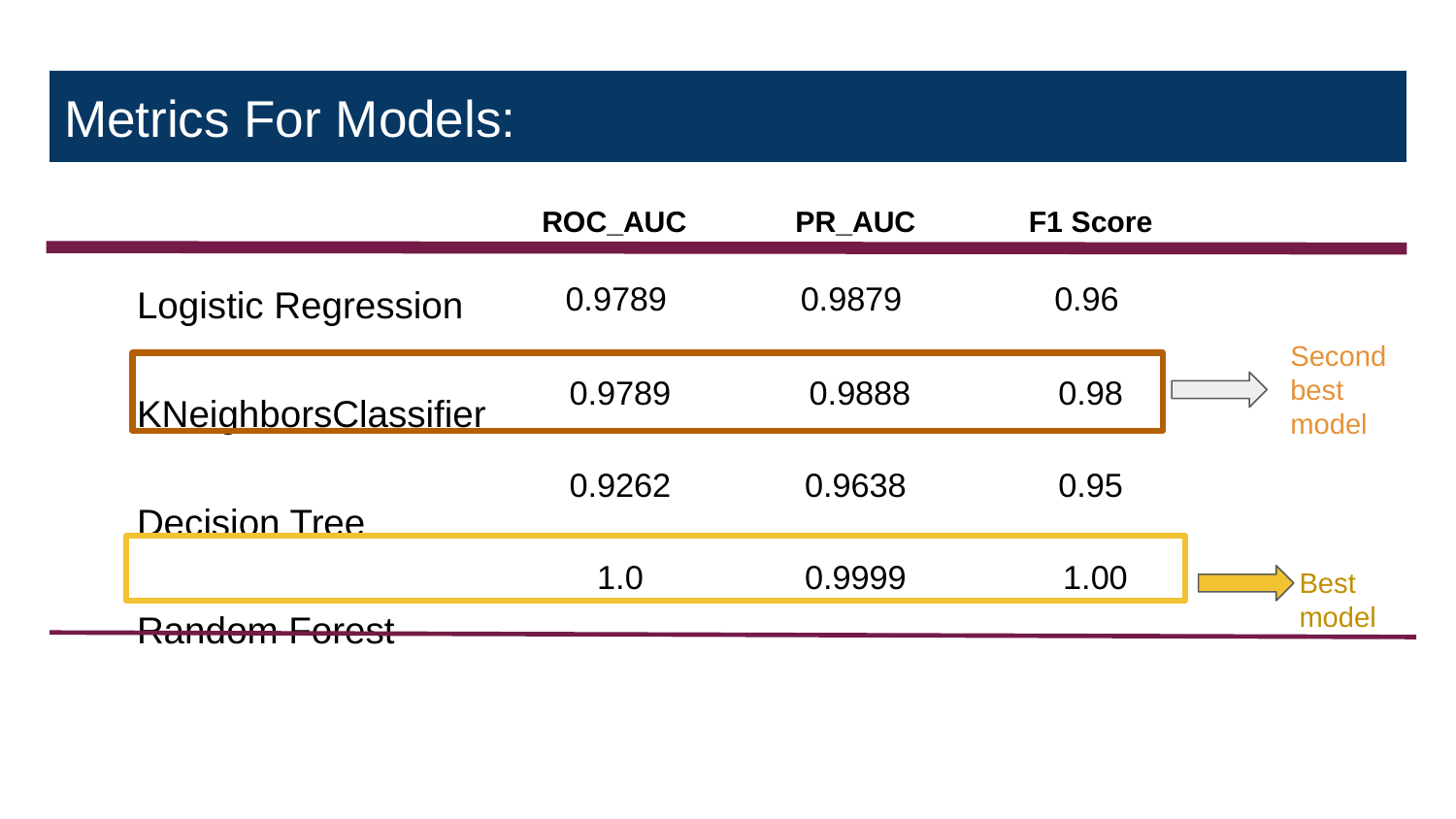

# Metrics For Models:
ROC_AUC
PR_AUC
F1 Score

Logistic Regression

KNeighborsClassifier

Decision Tree

Random Forest

0.9789

0.9789

0.9262

1.0
0.9879

 0.9888

0.9638

0.9999
0.96

0.98

0.95

 1.00
Second best model

Best model